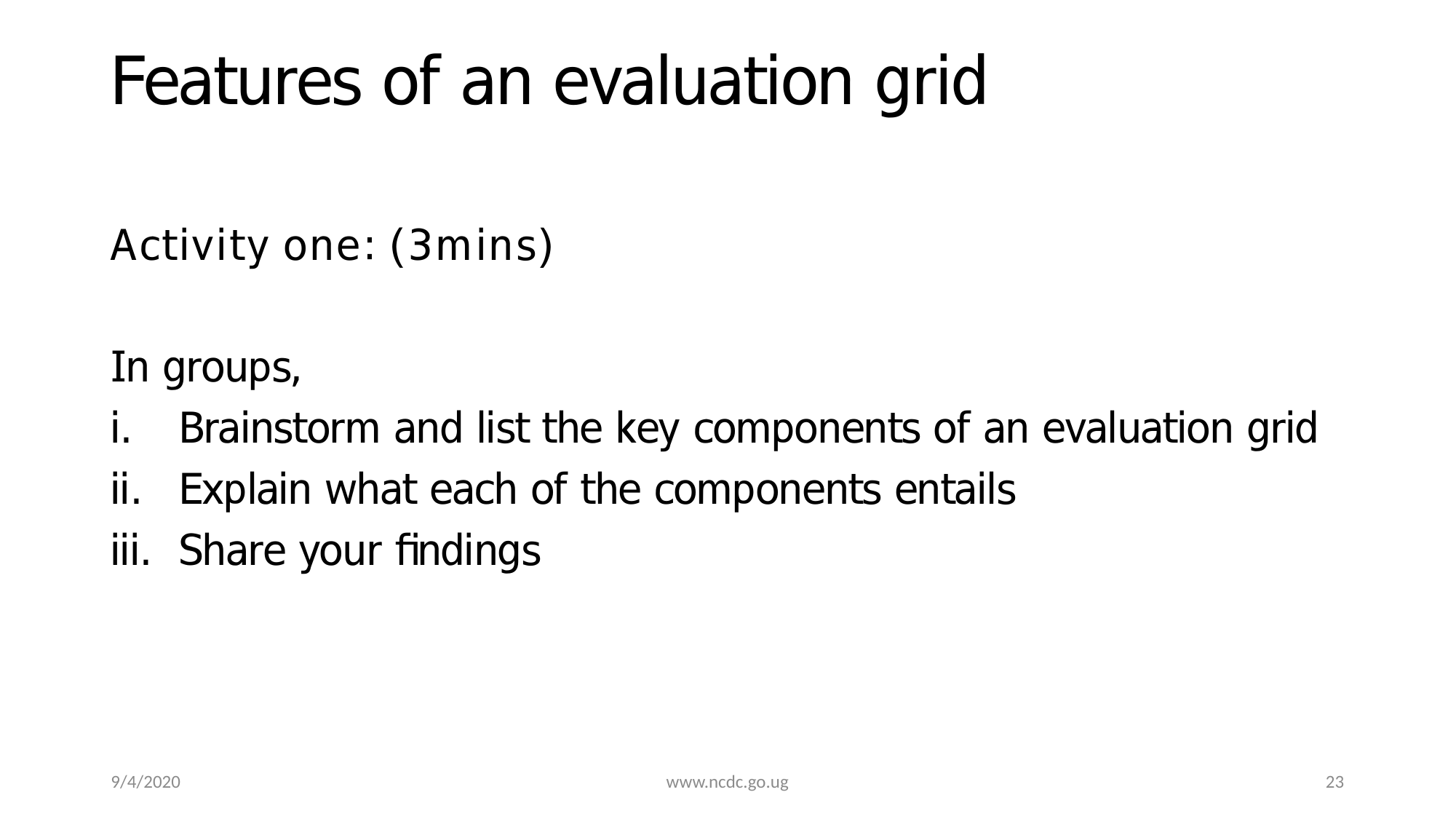

# Features of an evaluation grid
Activity one: (3mins)

In groups,
Brainstorm and list the key components of an evaluation grid
Explain what each of the components entails
Share your findings
9/4/2020
www.ncdc.go.ug
23